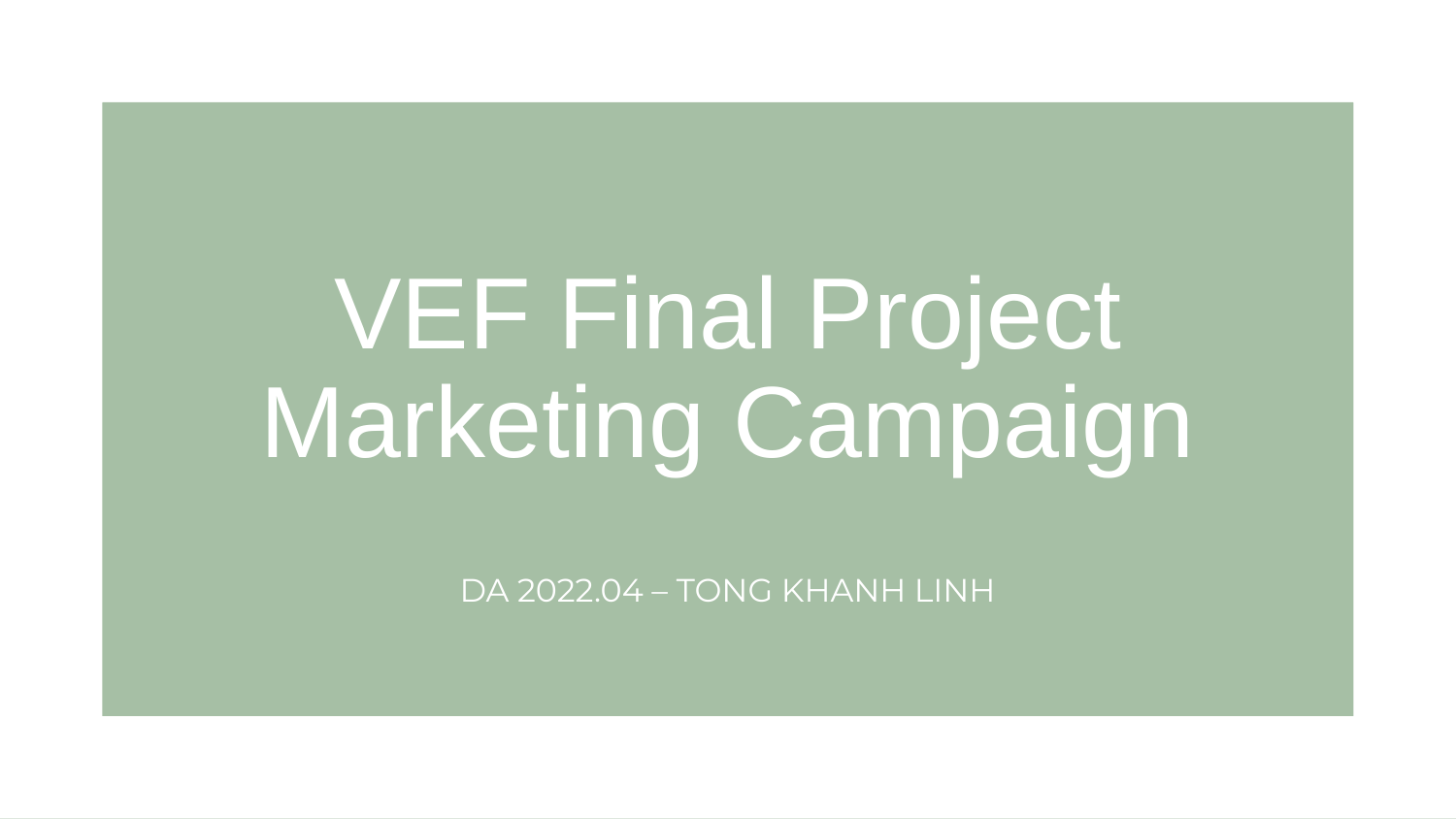

# VEF Final Project Marketing Campaign
DA 2022.04 – TONG KHANH LINH